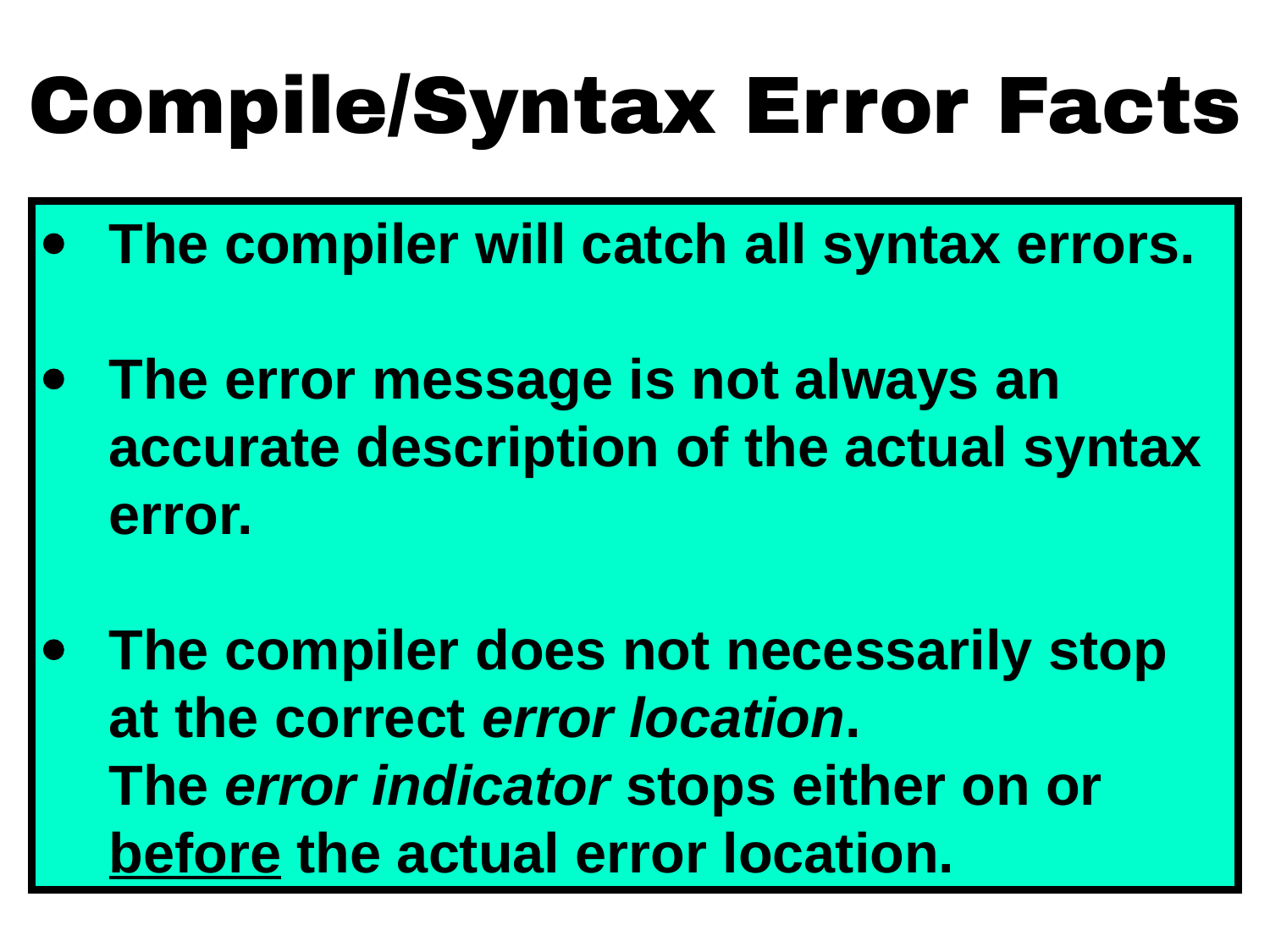

# Compile/Syntax Error Facts
•	The compiler will catch all syntax errors.

•	The error message is not always an
	accurate description of the actual syntax
	error.

•	The compiler does not necessarily stop
	at the correct error location.
	The error indicator stops either on or
	before the actual error location.